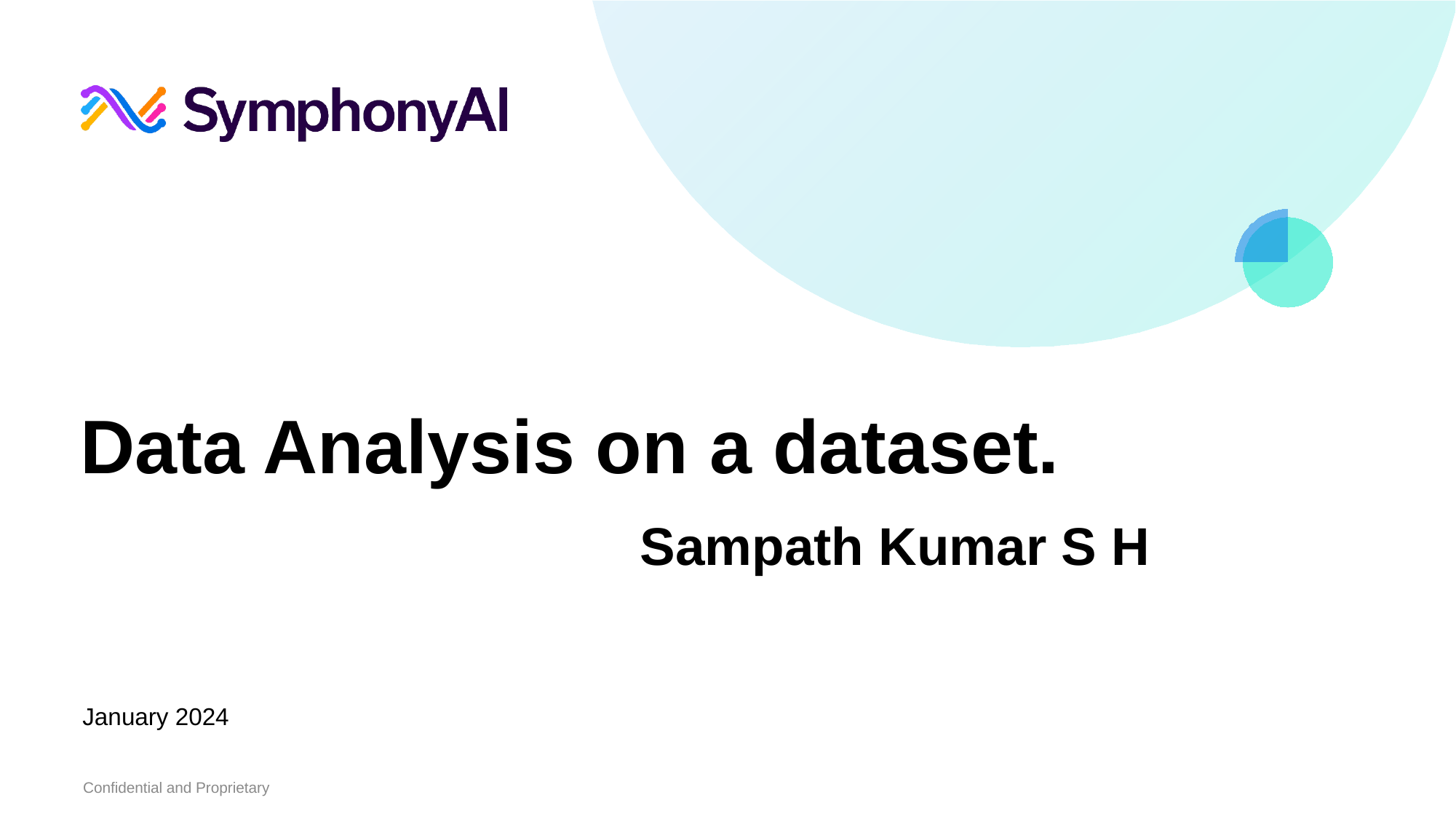

# Data Analysis on a dataset.
Sampath Kumar S H
January 2024